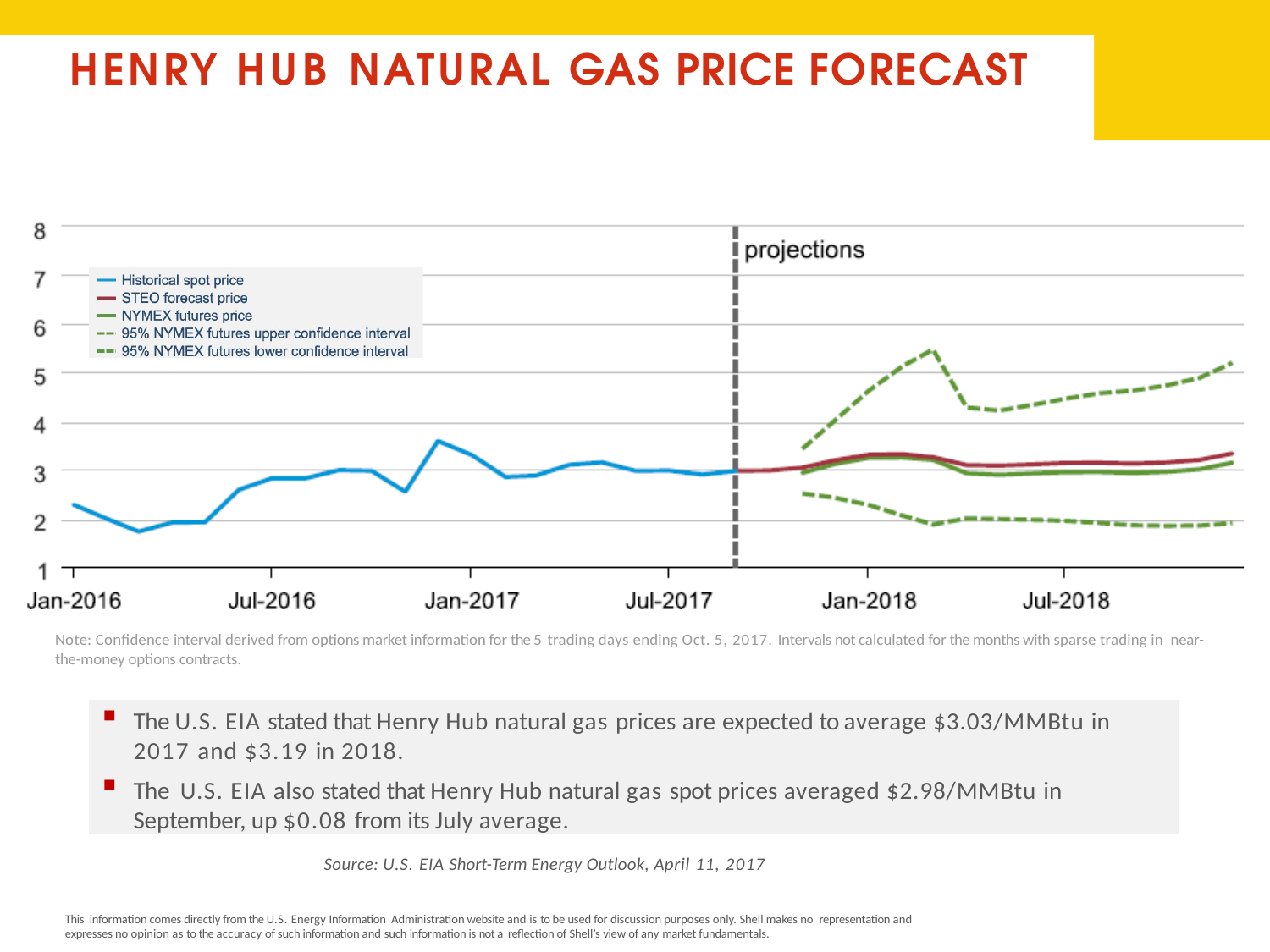

# HENRY HUB NATURAL GAS PRICE FORECAST

Note: Confidence interval derived from options market information for the 5 trading days ending Oct. 5, 2017. Intervals not calculated for the months with sparse trading in  near-the-money options contracts.
The U.S. EIA stated that Henry Hub natural gas prices are expected to average $3.03/MMBtu in
2017 and $3.19 in 2018.
The U.S. EIA also stated that Henry Hub natural gas spot prices averaged $2.98/MMBtu in  September, up $0.08 from its July average.
Source: U.S. EIA Short-Term Energy Outlook, April 11, 2017
This information comes directly from the U.S. Energy Information  Administration website and is to be used for discussion purposes only. Shell makes no  representation and expresses no opinion as to the accuracy of such information and such information is not a reflection of Shell’s view of any market fundamentals.